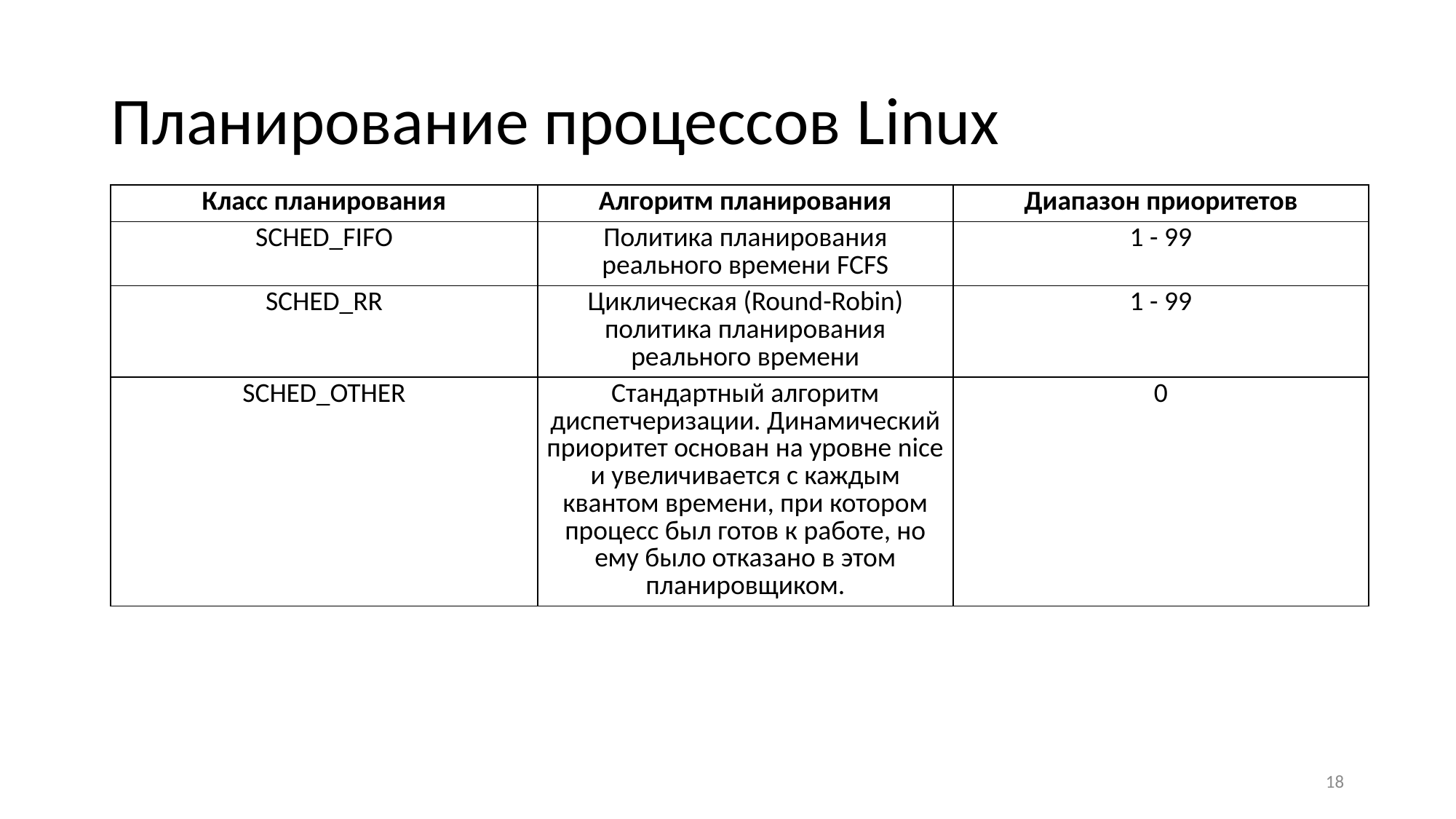

# Планирование процессов Linux
| Класс планирования | Алгоритм планирования | Диапазон приоритетов |
| --- | --- | --- |
| SCHED\_FIFO | Политика планирования реального времени FCFS | 1 - 99 |
| SCHED\_RR | Циклическая (Round-Robin) политика планирования реального времени | 1 - 99 |
| SCHED\_OTHER | Стандартный алгоритм диспетчеризации. Динамический приоритет основан на уровне nice и увеличивается с каждым квантом времени, при котором процесс был готов к работе, но ему было отказано в этом планировщиком. | 0 |
18